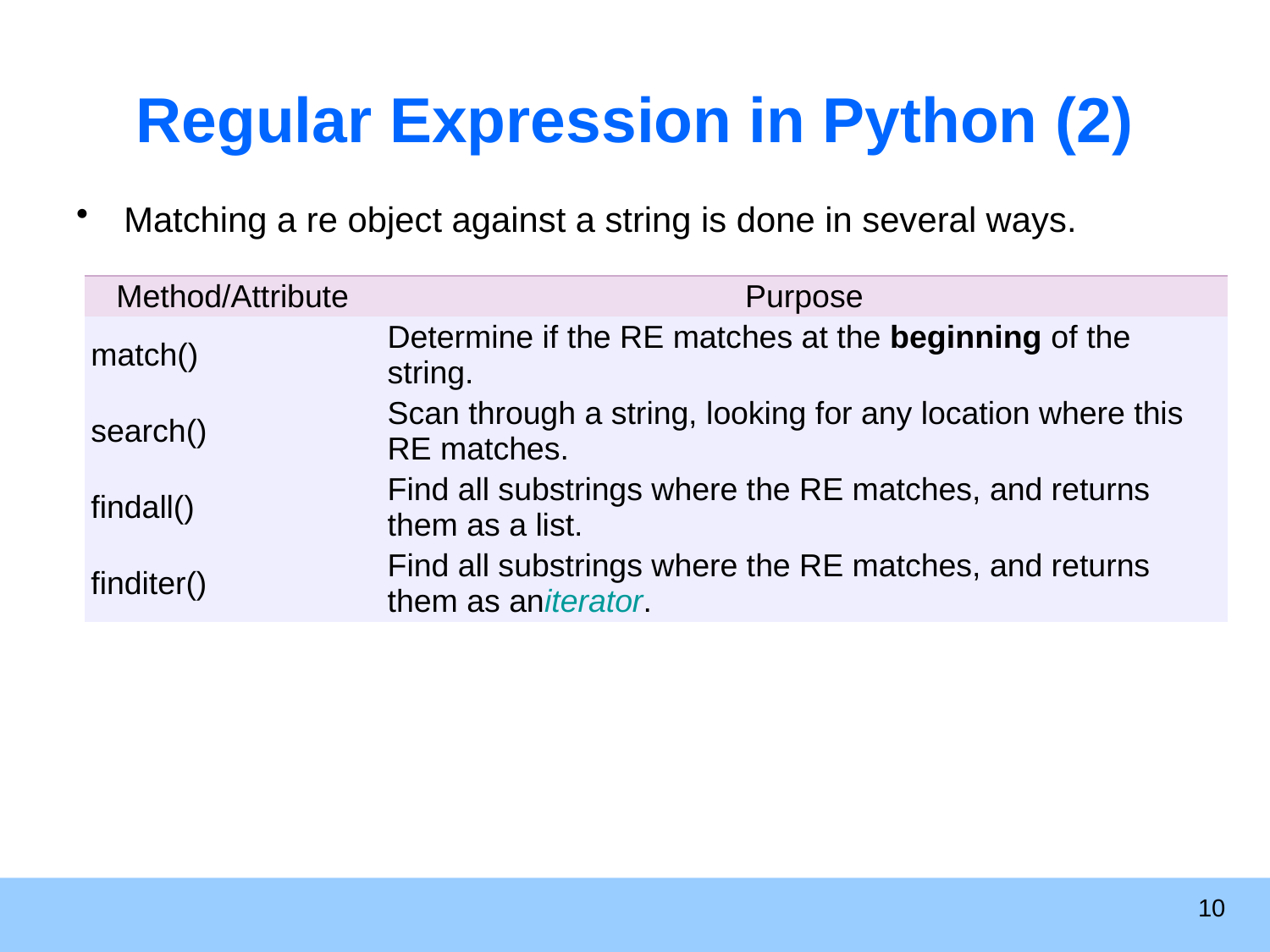

# Regular Expression in Python (2)
Matching a re object against a string is done in several ways.

| Method/Attribute | Purpose |
| --- | --- |
| match() | Determine if the RE matches at the beginning of the string. |
| search() | Scan through a string, looking for any location where this RE matches. |
| findall() | Find all substrings where the RE matches, and returns them as a list. |
| finditer() | Find all substrings where the RE matches, and returns them as aniterator. |

10